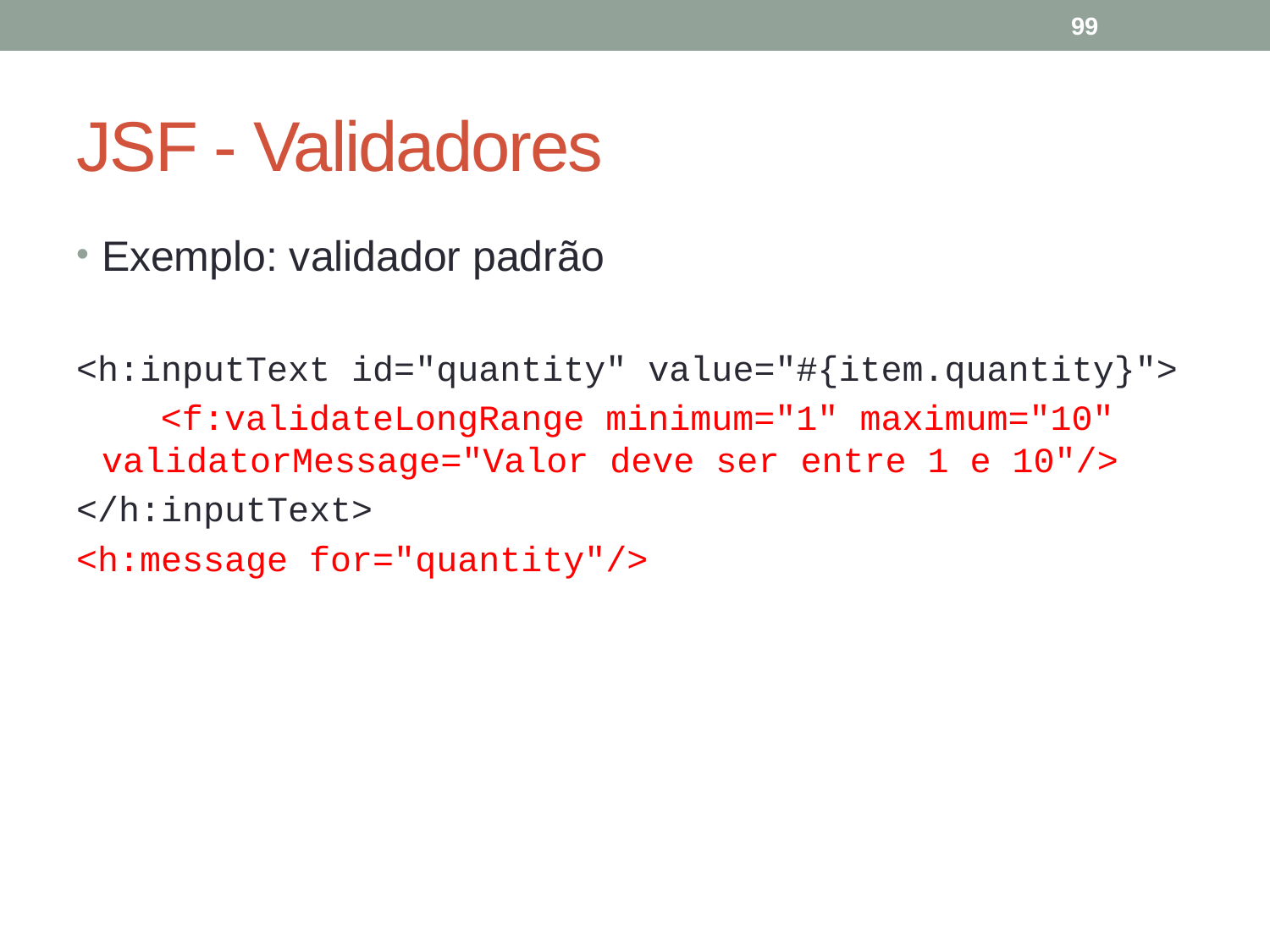

99
# JSF - Validadores
Exemplo: validador padrão

<h:inputText id="quantity" value="#{item.quantity}">
    <f:validateLongRange minimum="1" maximum="10" validatorMessage="Valor deve ser entre 1 e 10"/>
</h:inputText>
<h:message for="quantity"/>